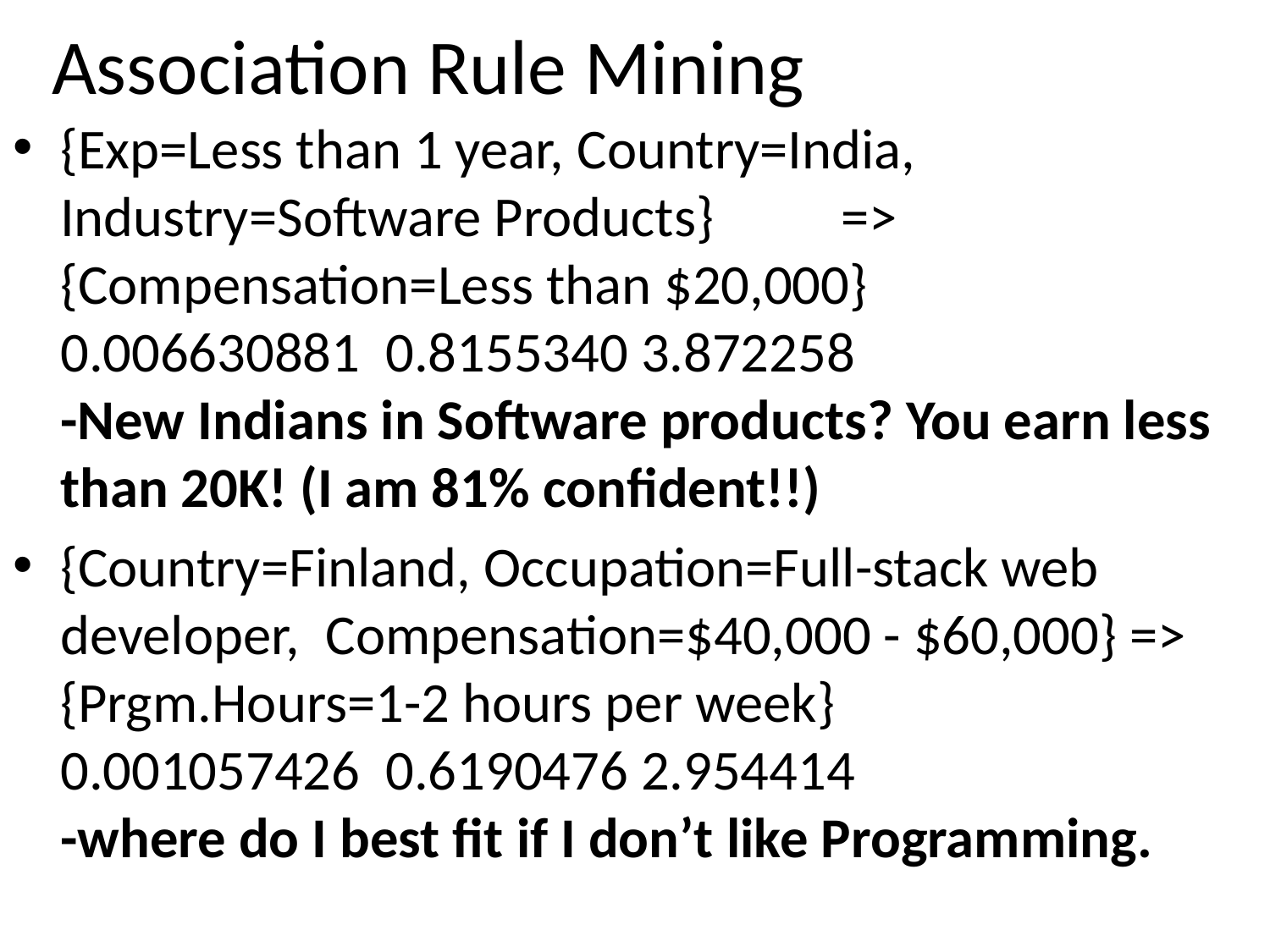

# Association Rule Mining
{Exp=Less than 1 year, Country=India, Industry=Software Products}          =>
{Compensation=Less than $20,000}
0.006630881  0.8155340 3.872258
-New Indians in Software products? You earn less than 20K! (I am 81% confident!!)
{Country=Finland, Occupation=Full-stack web developer,  Compensation=$40,000 - $60,000} =>
{Prgm.Hours=1-2 hours per week}
0.001057426  0.6190476 2.954414
-where do I best fit if I don’t like Programming.